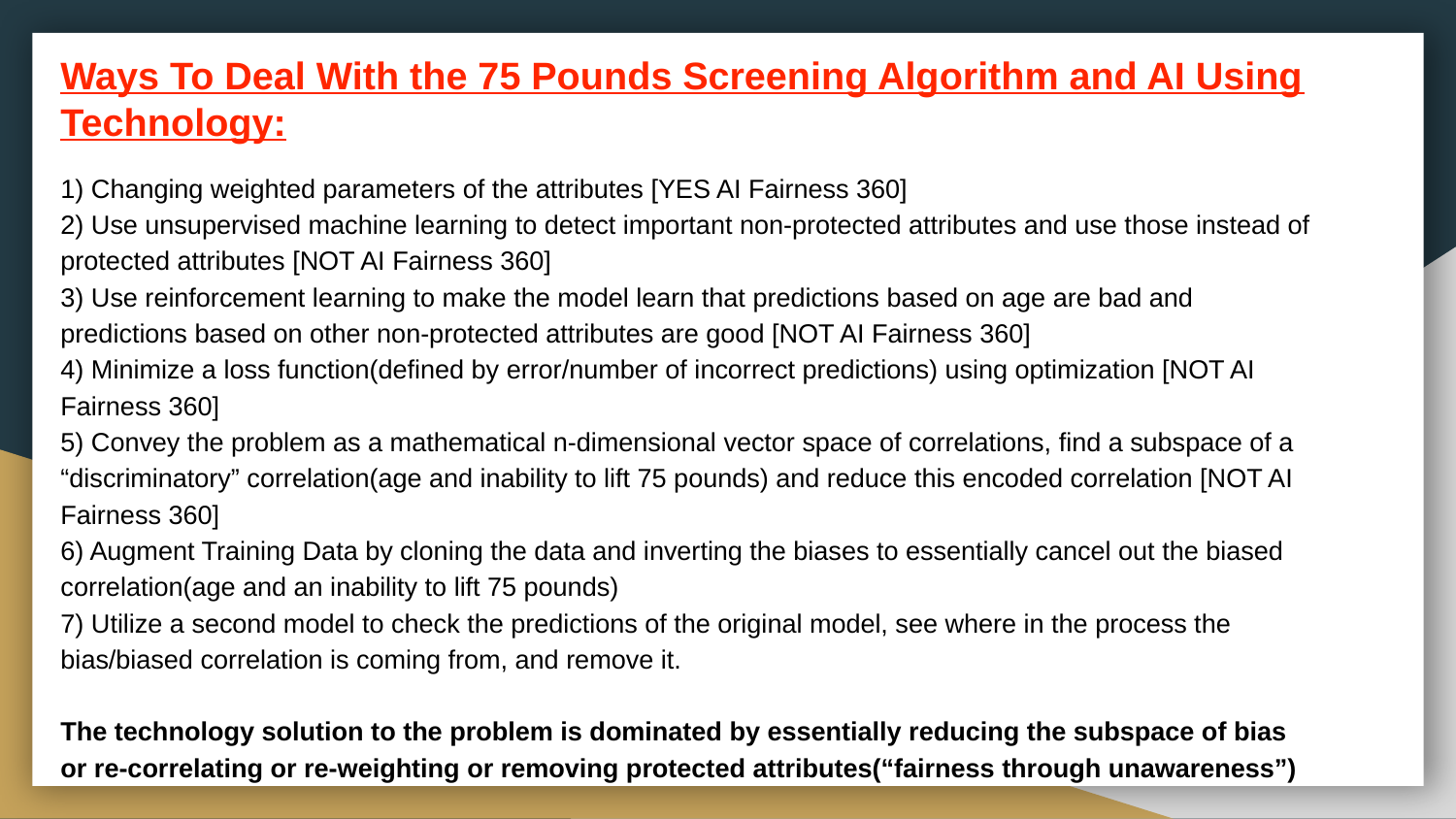

# Ways To Deal With the 75 Pounds Screening Algorithm and AI Using Technology:
1) Changing weighted parameters of the attributes [YES AI Fairness 360]
2) Use unsupervised machine learning to detect important non-protected attributes and use those instead of protected attributes [NOT AI Fairness 360]
3) Use reinforcement learning to make the model learn that predictions based on age are bad and predictions based on other non-protected attributes are good [NOT AI Fairness 360]
4) Minimize a loss function(defined by error/number of incorrect predictions) using optimization [NOT AI Fairness 360]
5) Convey the problem as a mathematical n-dimensional vector space of correlations, find a subspace of a “discriminatory” correlation(age and inability to lift 75 pounds) and reduce this encoded correlation [NOT AI Fairness 360]
6) Augment Training Data by cloning the data and inverting the biases to essentially cancel out the biased correlation(age and an inability to lift 75 pounds)
7) Utilize a second model to check the predictions of the original model, see where in the process the bias/biased correlation is coming from, and remove it.

The technology solution to the problem is dominated by essentially reducing the subspace of bias or re-correlating or re-weighting or removing protected attributes(“fairness through unawareness”)